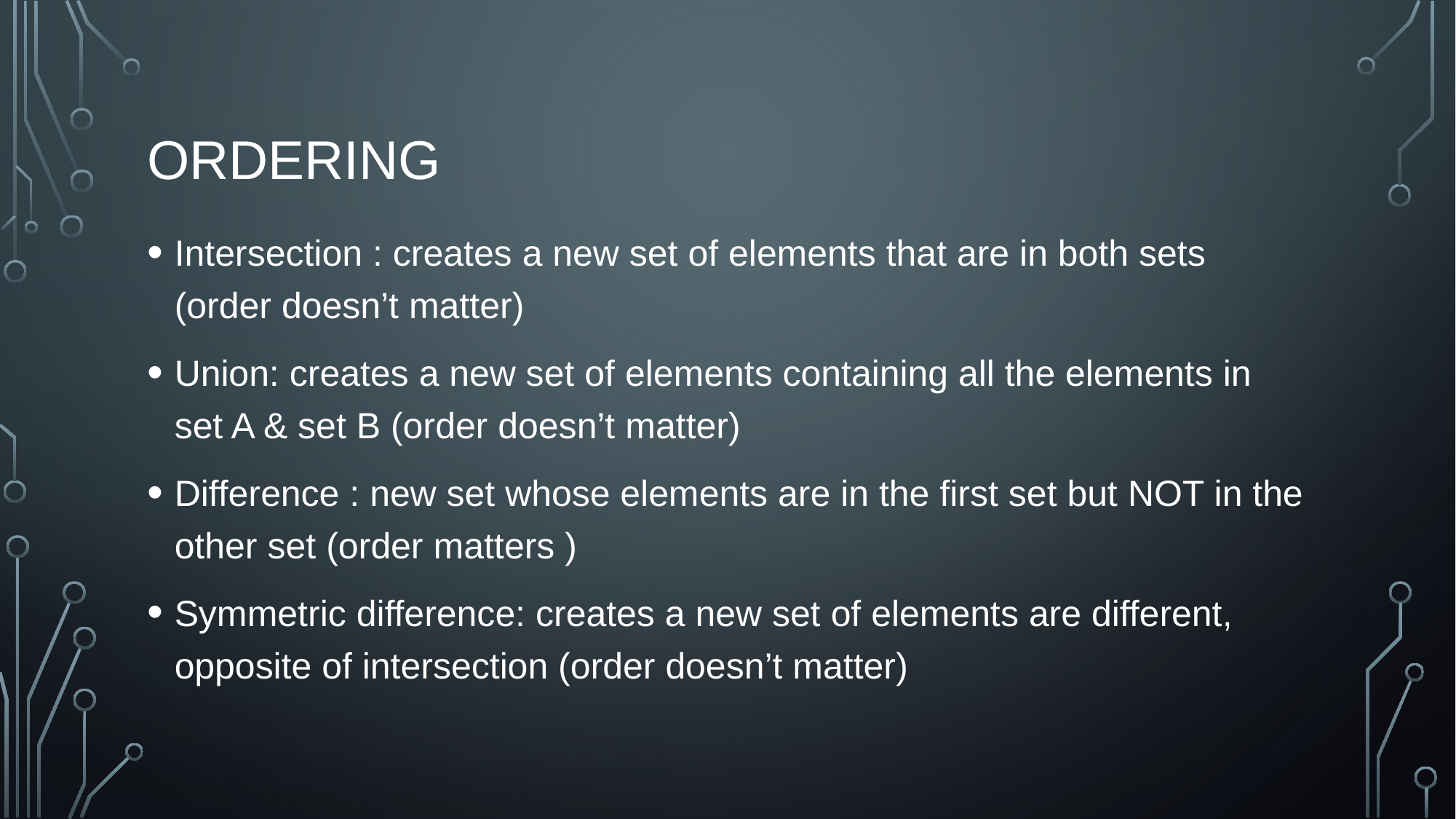

# Ordering
Intersection : creates a new set of elements that are in both sets (order doesn’t matter)
Union: creates a new set of elements containing all the elements in set A & set B (order doesn’t matter)
Difference : new set whose elements are in the first set but NOT in the other set (order matters )
Symmetric difference: creates a new set of elements are different, opposite of intersection (order doesn’t matter)